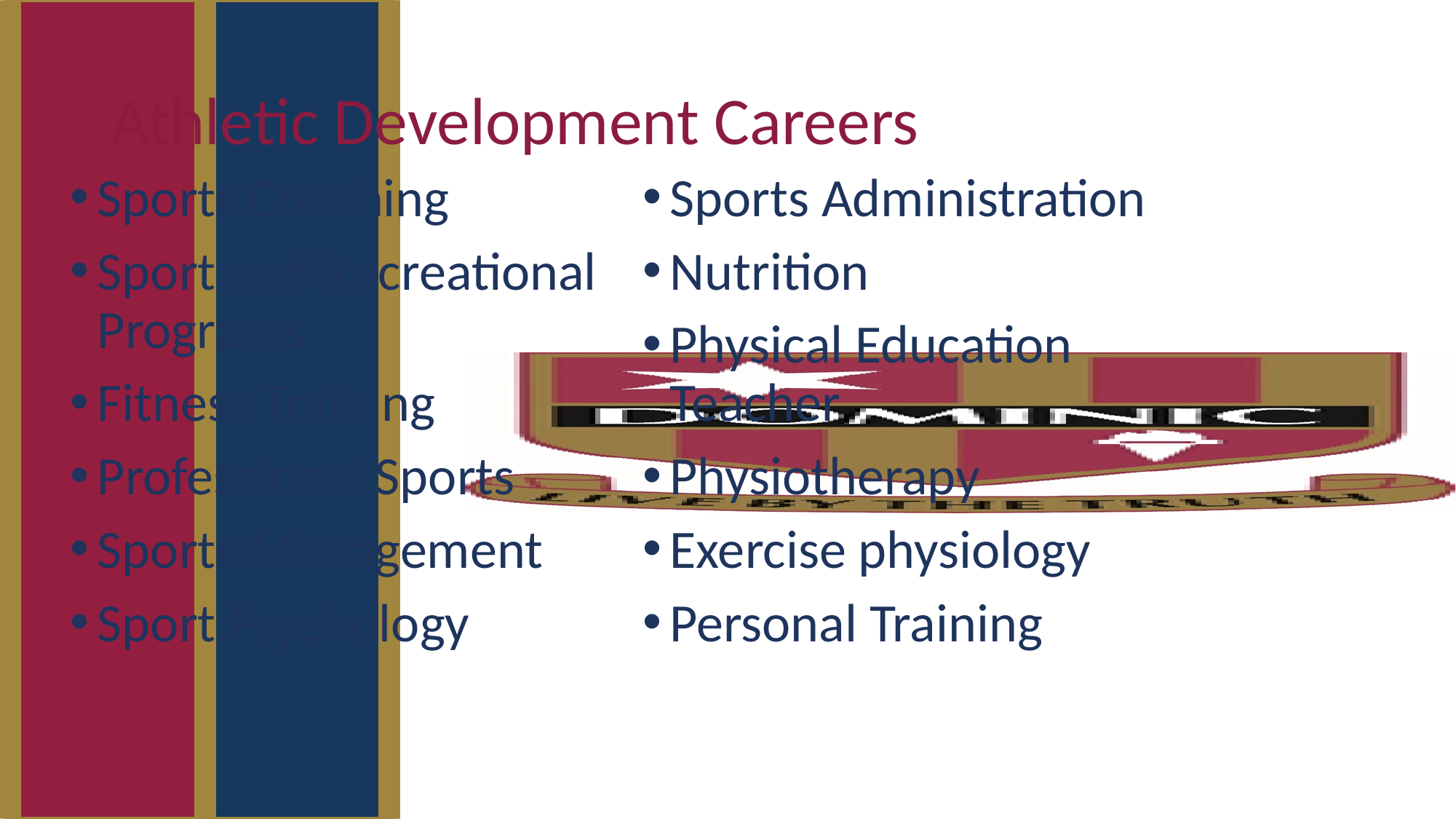

# Athletic Development Careers
Sports Coaching
Sport and Recreational Programs
Fitness Training
Professional Sports
Sports Management
Sport Psychology

Sports Administration
Nutrition
Physical Education Teacher
Physiotherapy
Exercise physiology
Personal Training